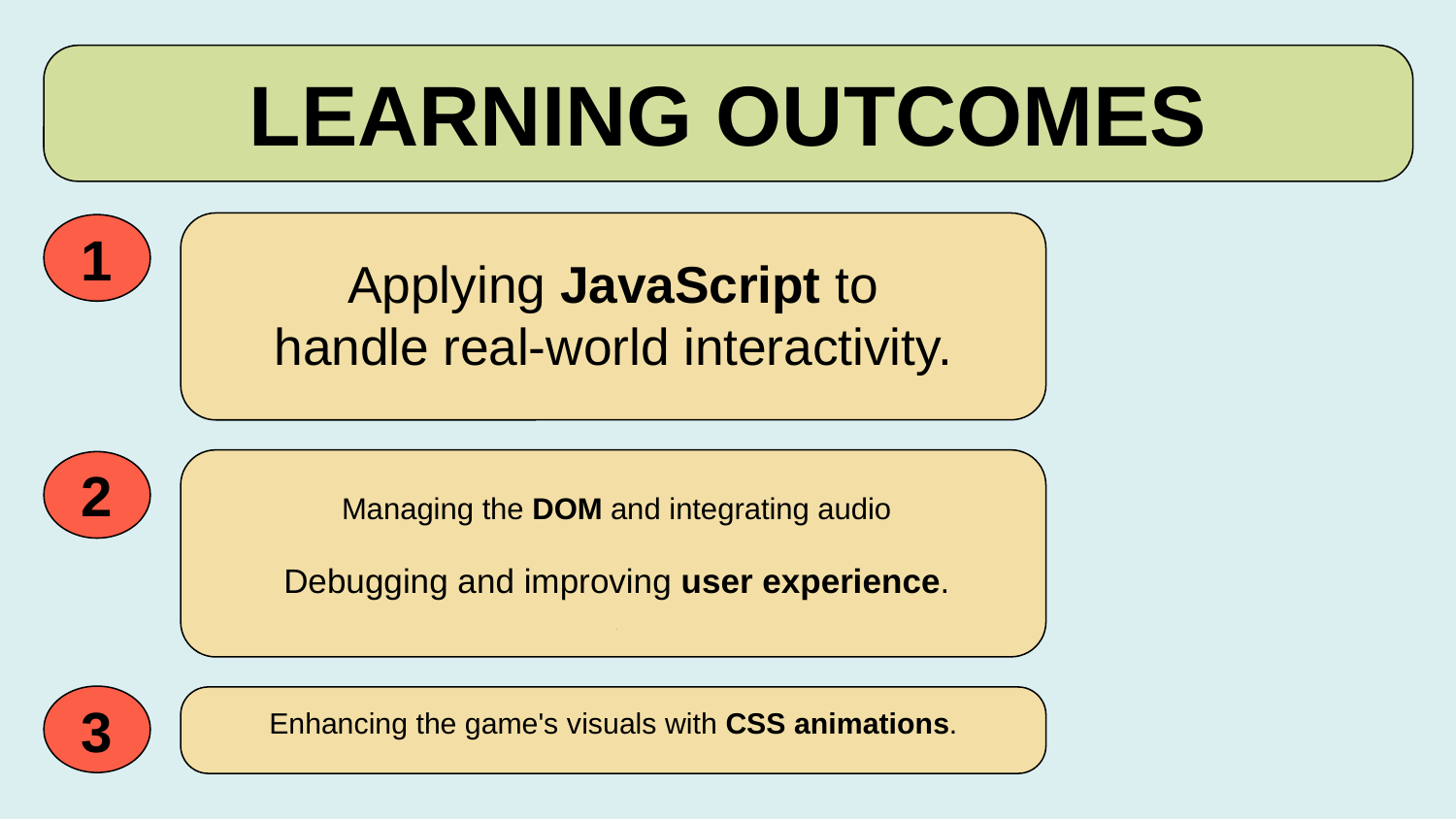

# LEARNING OUTCOMES
1
Applying JavaScript to handle real-world interactivity.

2
Managing the DOM and integrating audio

Debugging and improving user experience.

.

Enhancing the game's visuals with CSS animations.

3